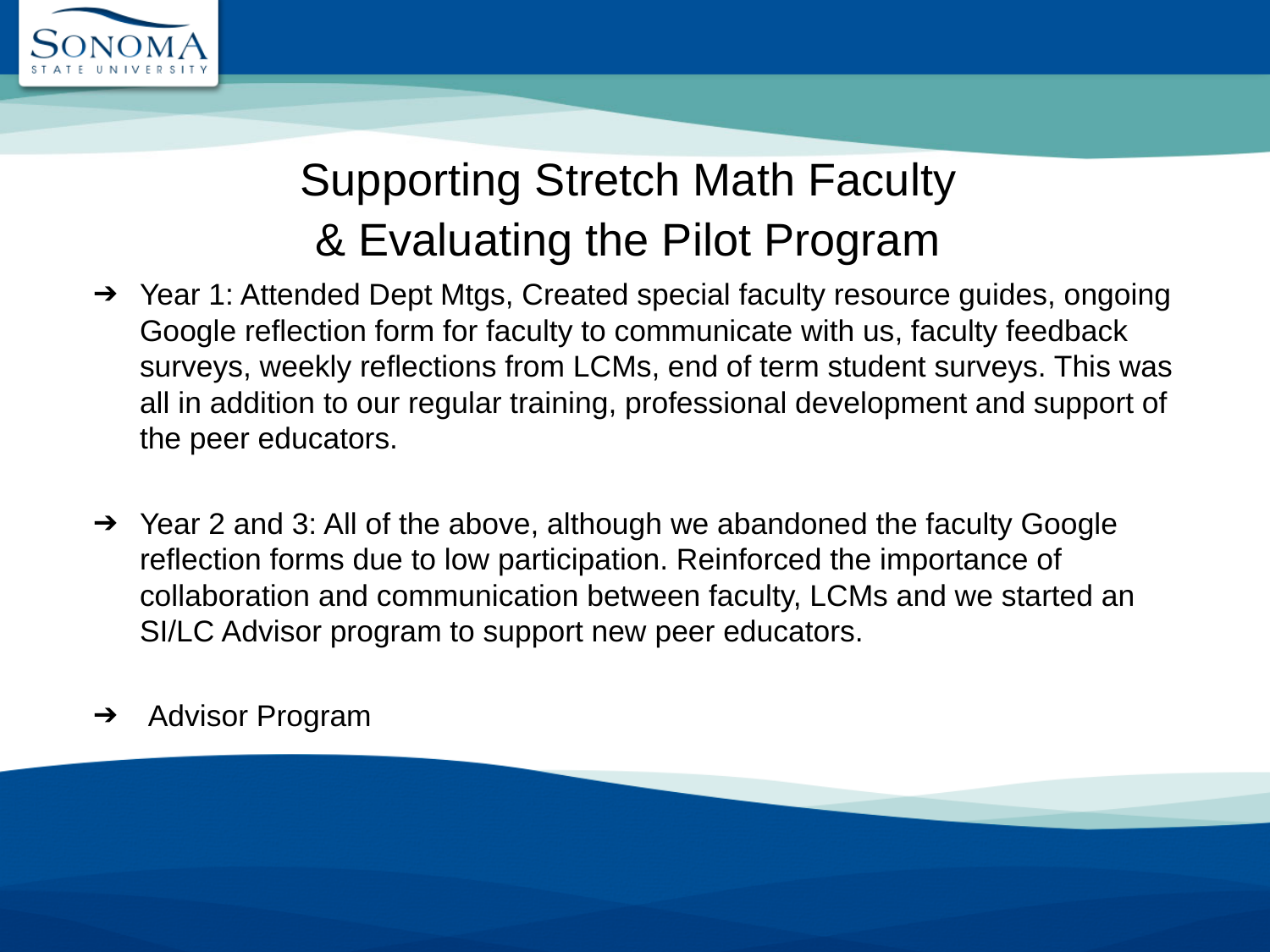

# Supporting Stretch Math Faculty
& Evaluating the Pilot Program
Year 1: Attended Dept Mtgs, Created special faculty resource guides, ongoing Google reflection form for faculty to communicate with us, faculty feedback surveys, weekly reflections from LCMs, end of term student surveys. This was all in addition to our regular training, professional development and support of the peer educators.

Year 2 and 3: All of the above, although we abandoned the faculty Google reflection forms due to low participation. Reinforced the importance of collaboration and communication between faculty, LCMs and we started an SI/LC Advisor program to support new peer educators.

 Advisor Program